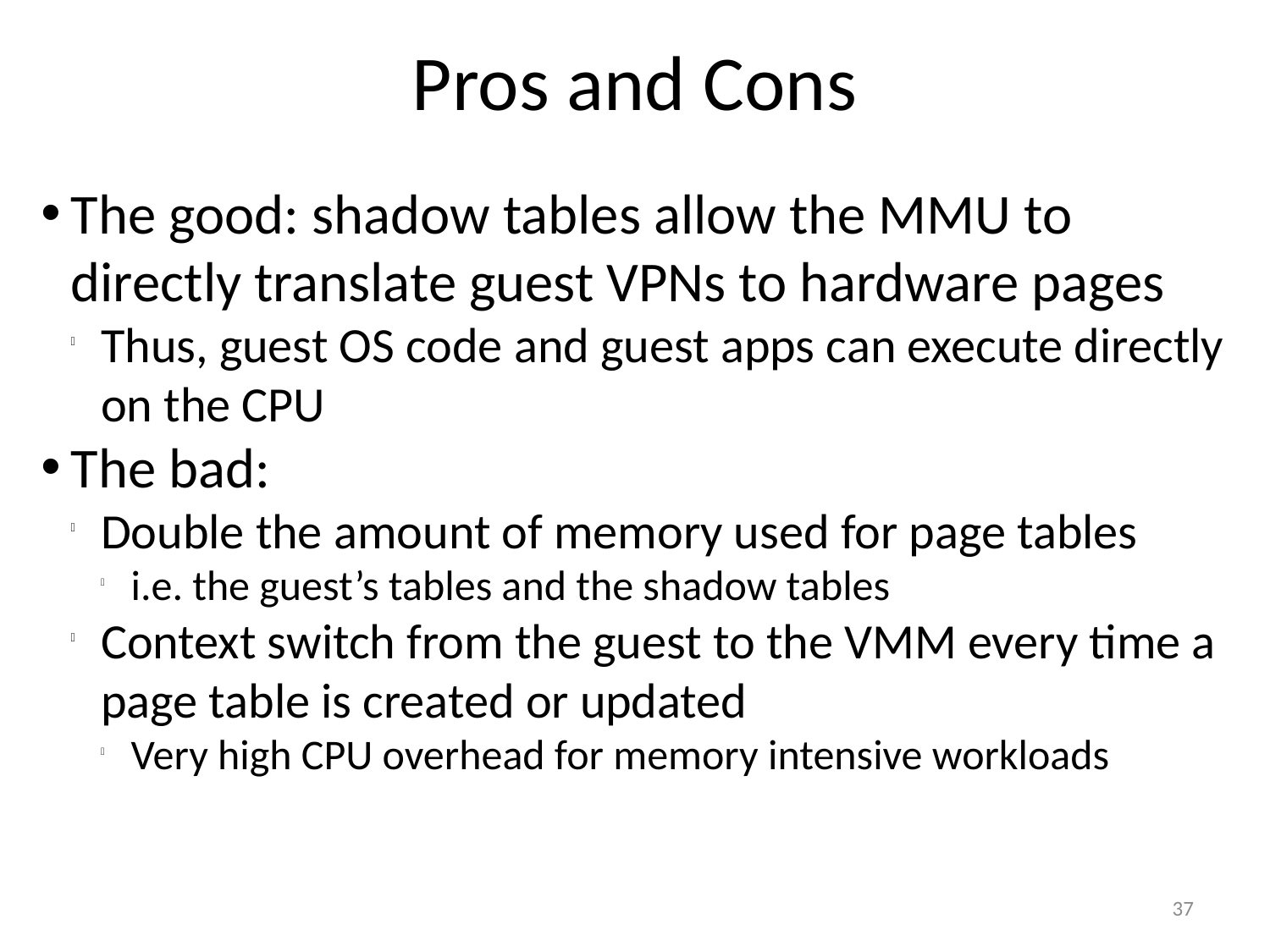

Pros and Cons
The good: shadow tables allow the MMU to directly translate guest VPNs to hardware pages
Thus, guest OS code and guest apps can execute directly on the CPU
The bad:
Double the amount of memory used for page tables
i.e. the guest’s tables and the shadow tables
Context switch from the guest to the VMM every time a page table is created or updated
Very high CPU overhead for memory intensive workloads
37